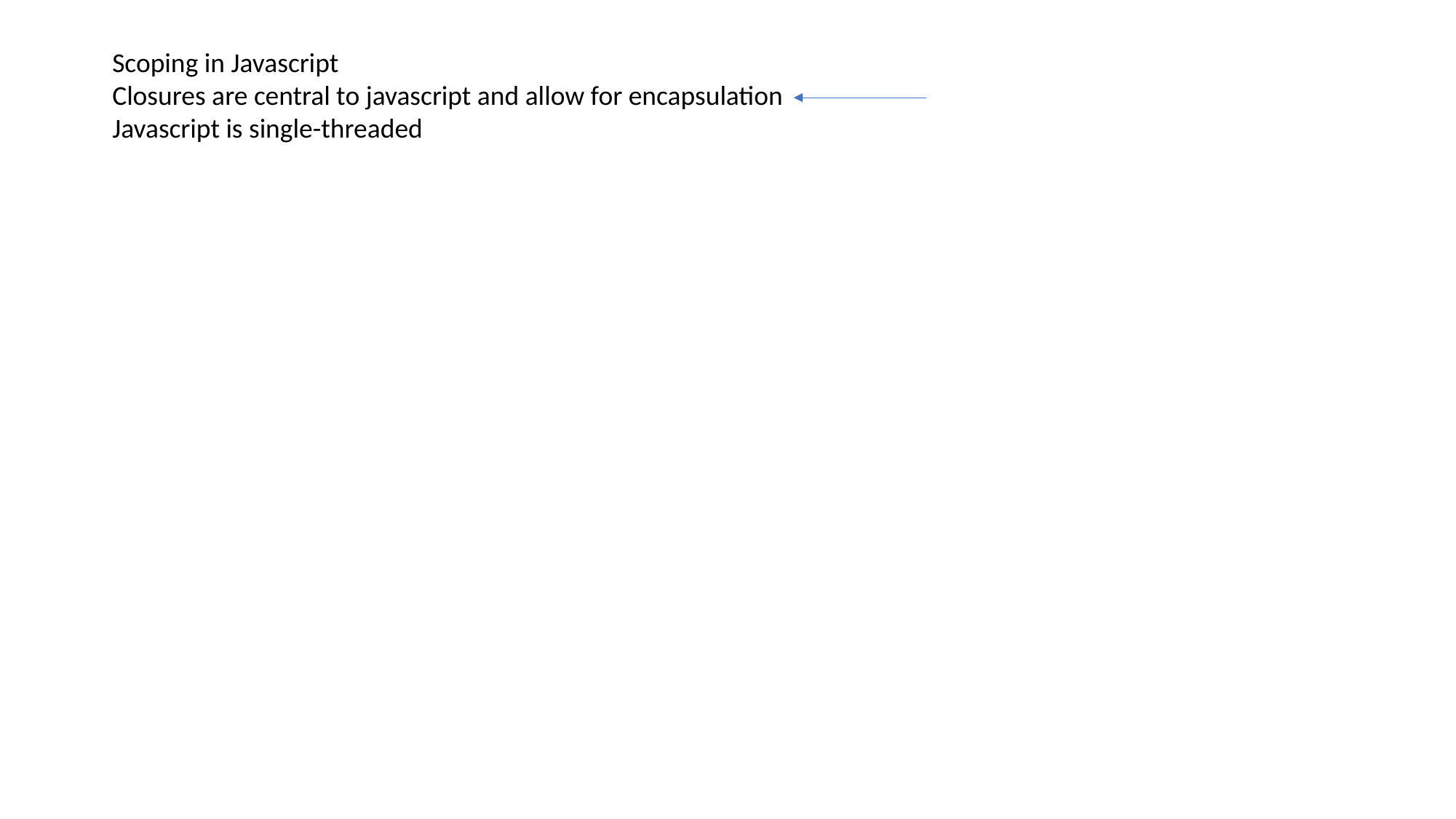

Scoping in Javascript
Closures are central to javascript and allow for encapsulation
Javascript is single-threaded